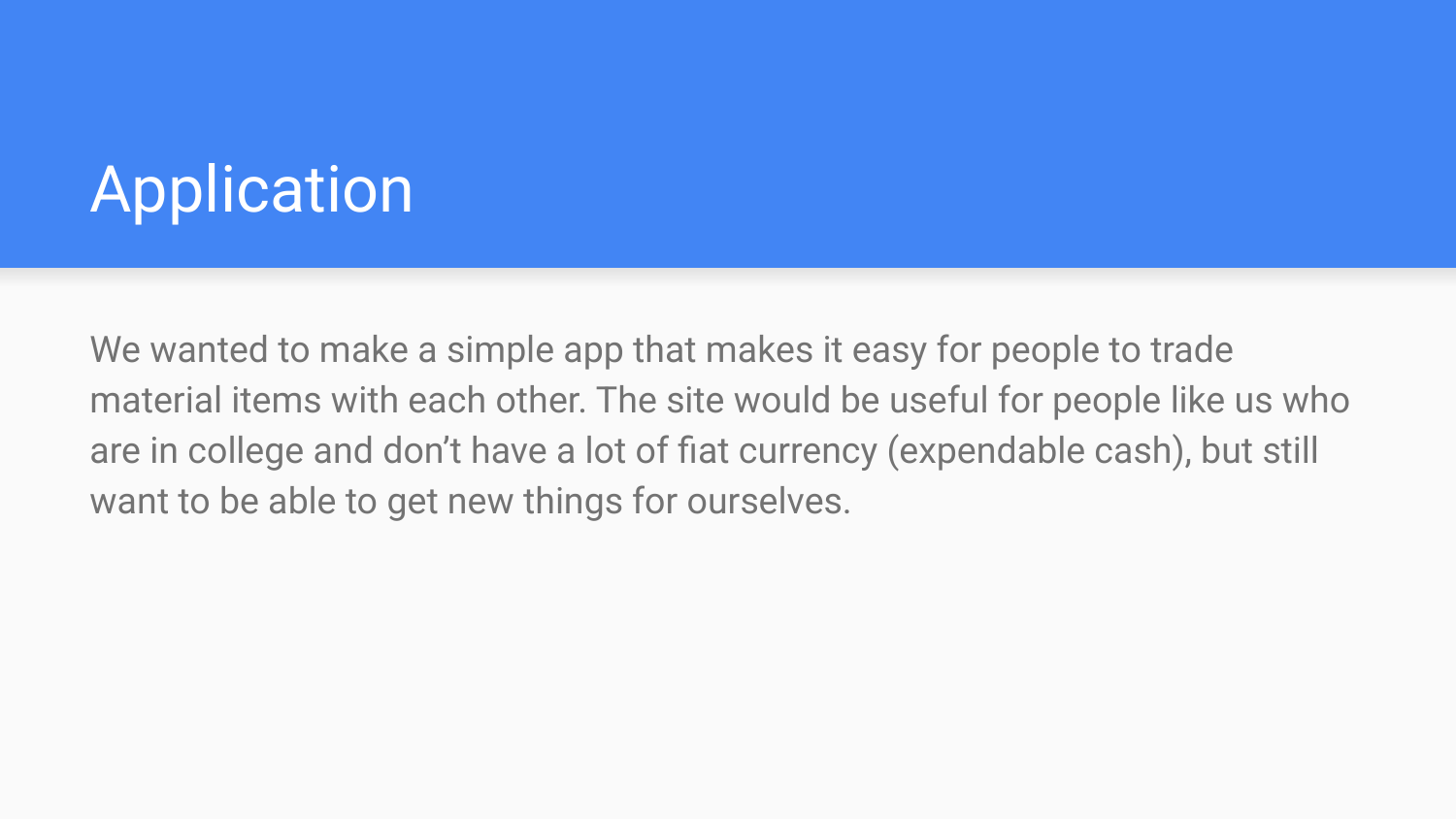

# Application
We wanted to make a simple app that makes it easy for people to trade material items with each other. The site would be useful for people like us who are in college and don’t have a lot of fiat currency (expendable cash), but still want to be able to get new things for ourselves.